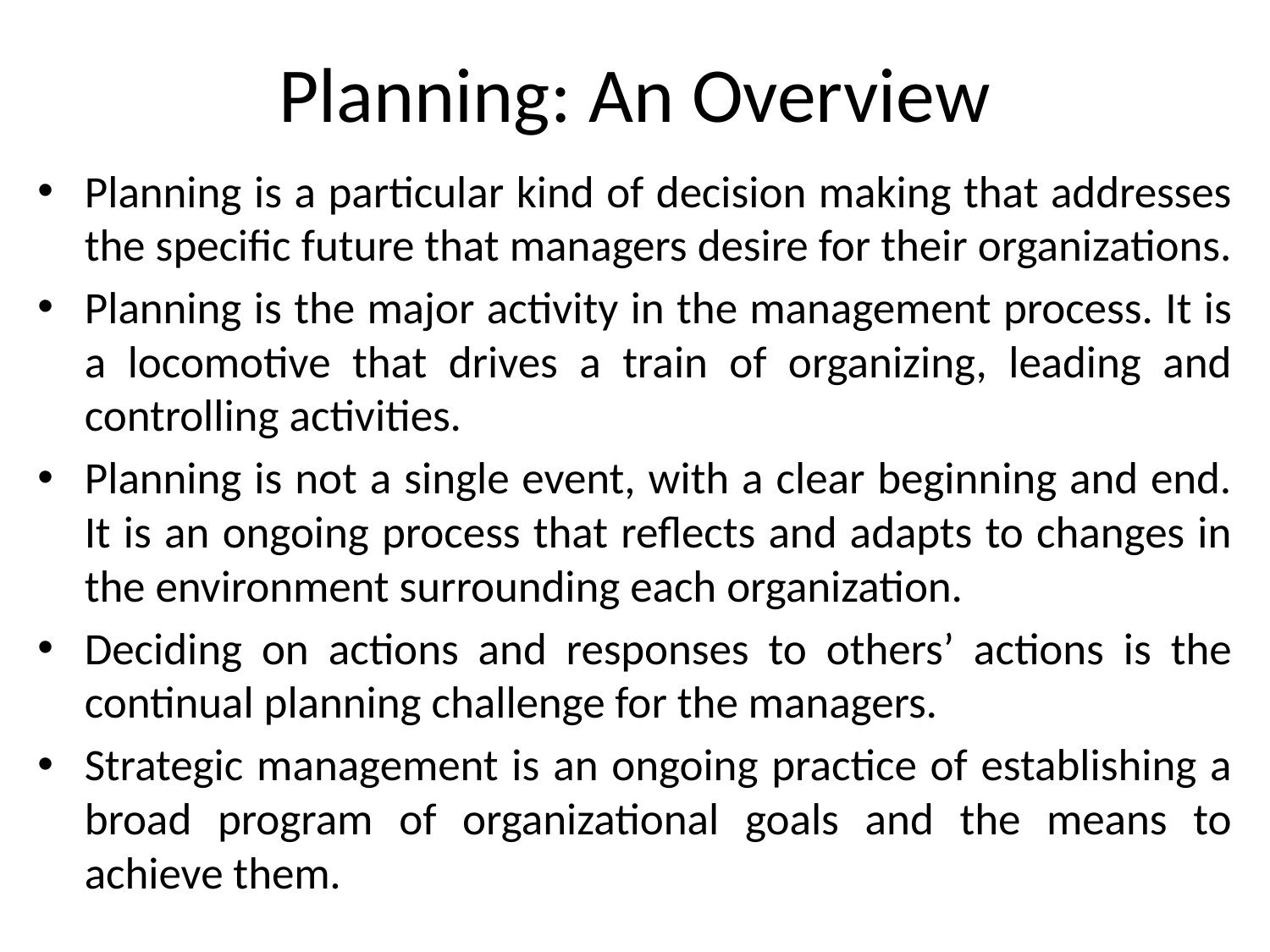

# Planning: An Overview
Planning is a particular kind of decision making that addresses the specific future that managers desire for their organizations.
Planning is the major activity in the management process. It is a locomotive that drives a train of organizing, leading and controlling activities.
Planning is not a single event, with a clear beginning and end. It is an ongoing process that reflects and adapts to changes in the environment surrounding each organization.
Deciding on actions and responses to others’ actions is the continual planning challenge for the managers.
Strategic management is an ongoing practice of establishing a broad program of organizational goals and the means to achieve them.